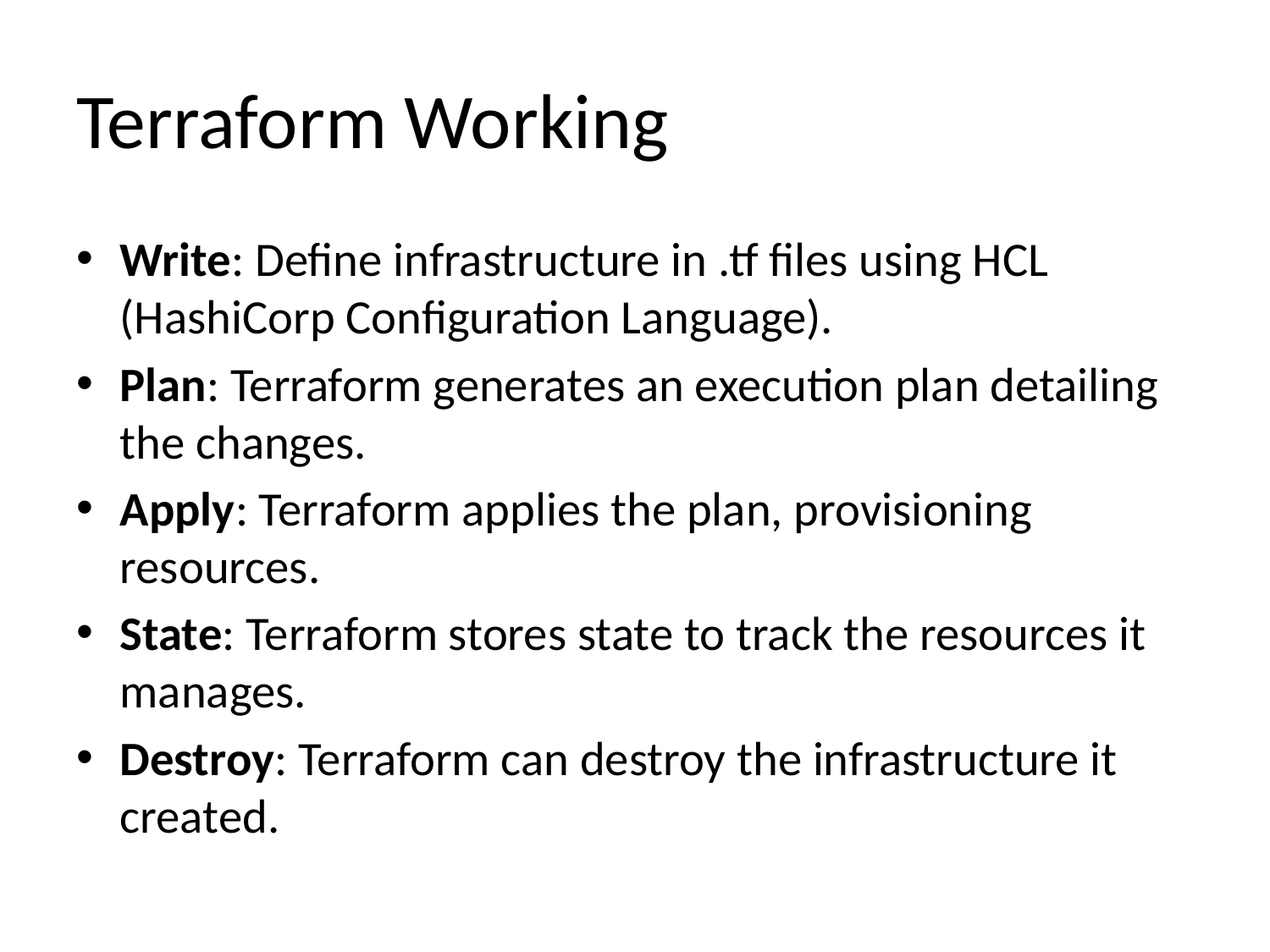

# Terraform Working
Write: Define infrastructure in .tf files using HCL (HashiCorp Configuration Language).
Plan: Terraform generates an execution plan detailing the changes.
Apply: Terraform applies the plan, provisioning resources.
State: Terraform stores state to track the resources it manages.
Destroy: Terraform can destroy the infrastructure it created.